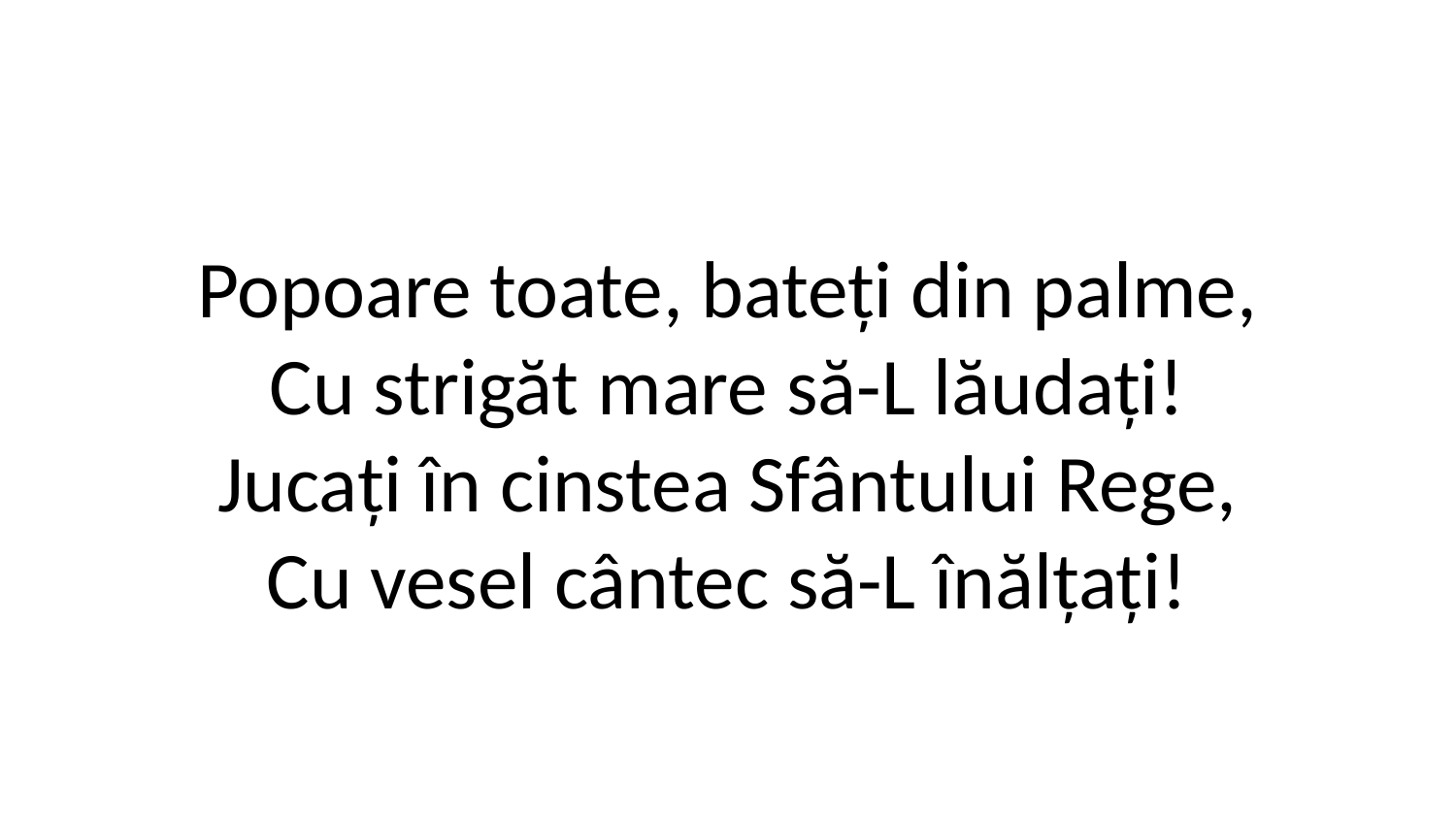

Popoare toate, bateți din palme,
Cu strigăt mare să-L lăudați!
Jucați în cinstea Sfântului Rege,
Cu vesel cântec să-L înălțați!